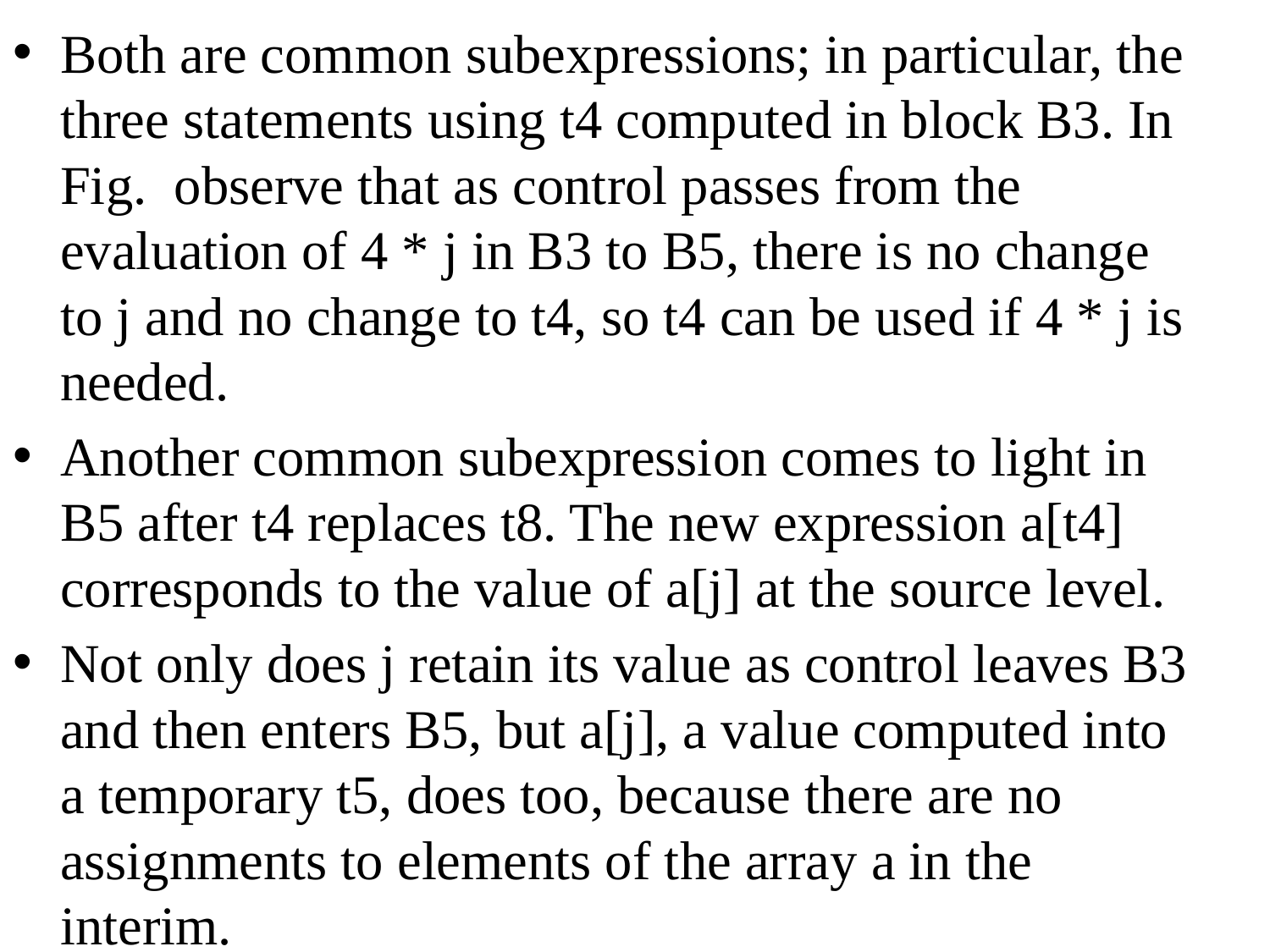

Both are common subexpressions; in particular, the three statements using t4 computed in block B3. In Fig.  observe that as control passes from the evaluation of 4 * j in B3 to B5, there is no change to j and no change to t4, so t4 can be used if 4 * j is needed.
Another common subexpression comes to light in B5 after t4 replaces t8. The new expression a[t4] corresponds to the value of a[j] at the source level.
Not only does j retain its value as control leaves B3 and then enters B5, but a[j], a value computed into a temporary t5, does too, because there are no assignments to elements of the array a in the interim.